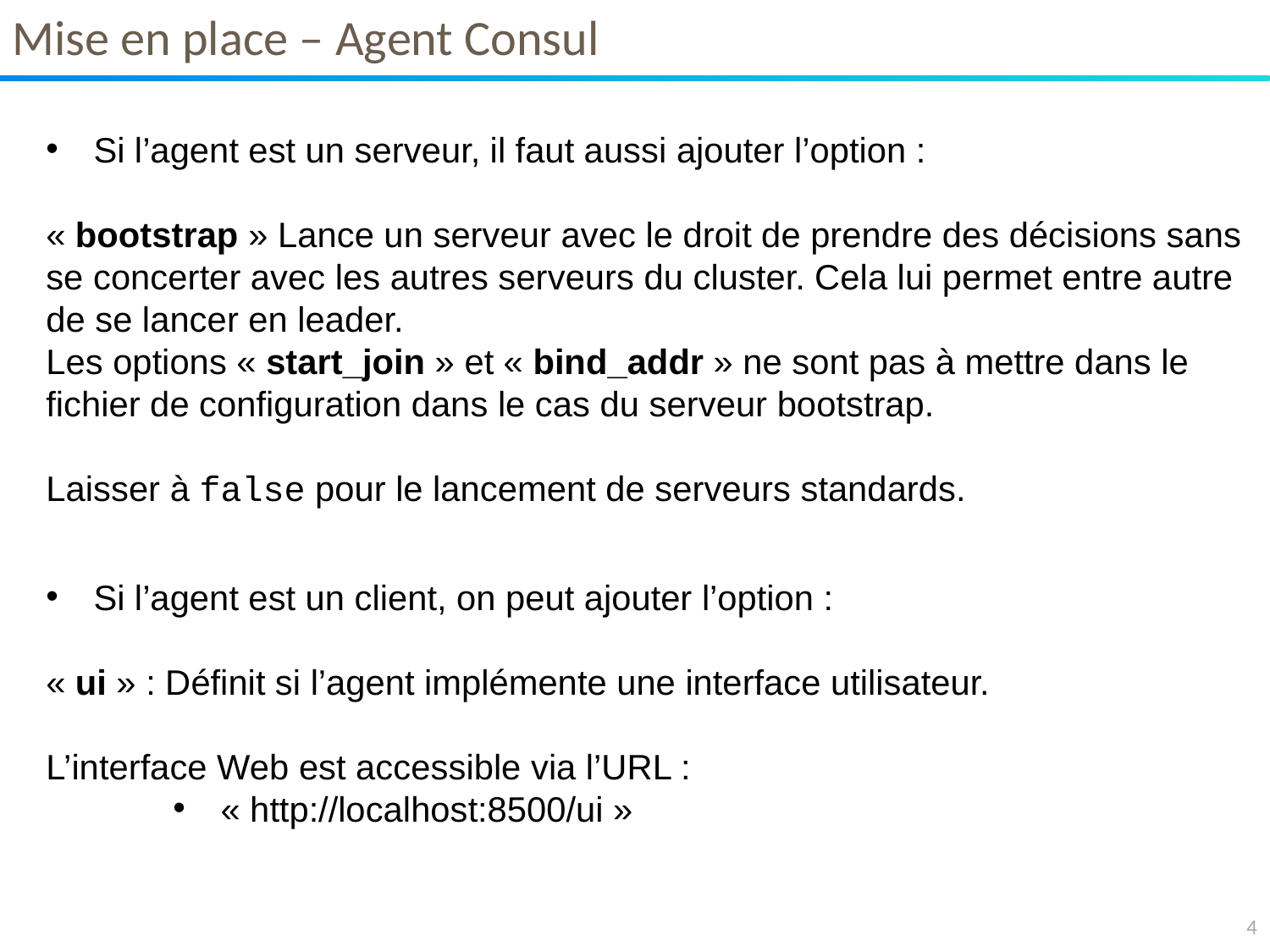

Mise en place – Agent Consul
Si l’agent est un serveur, il faut aussi ajouter l’option :

« bootstrap » Lance un serveur avec le droit de prendre des décisions sans se concerter avec les autres serveurs du cluster. Cela lui permet entre autre de se lancer en leader.
Les options « start_join » et « bind_addr » ne sont pas à mettre dans le fichier de configuration dans le cas du serveur bootstrap.

Laisser à false pour le lancement de serveurs standards.
Si l’agent est un client, on peut ajouter l’option :

« ui » : Définit si l’agent implémente une interface utilisateur.

L’interface Web est accessible via l’URL :
« http://localhost:8500/ui »